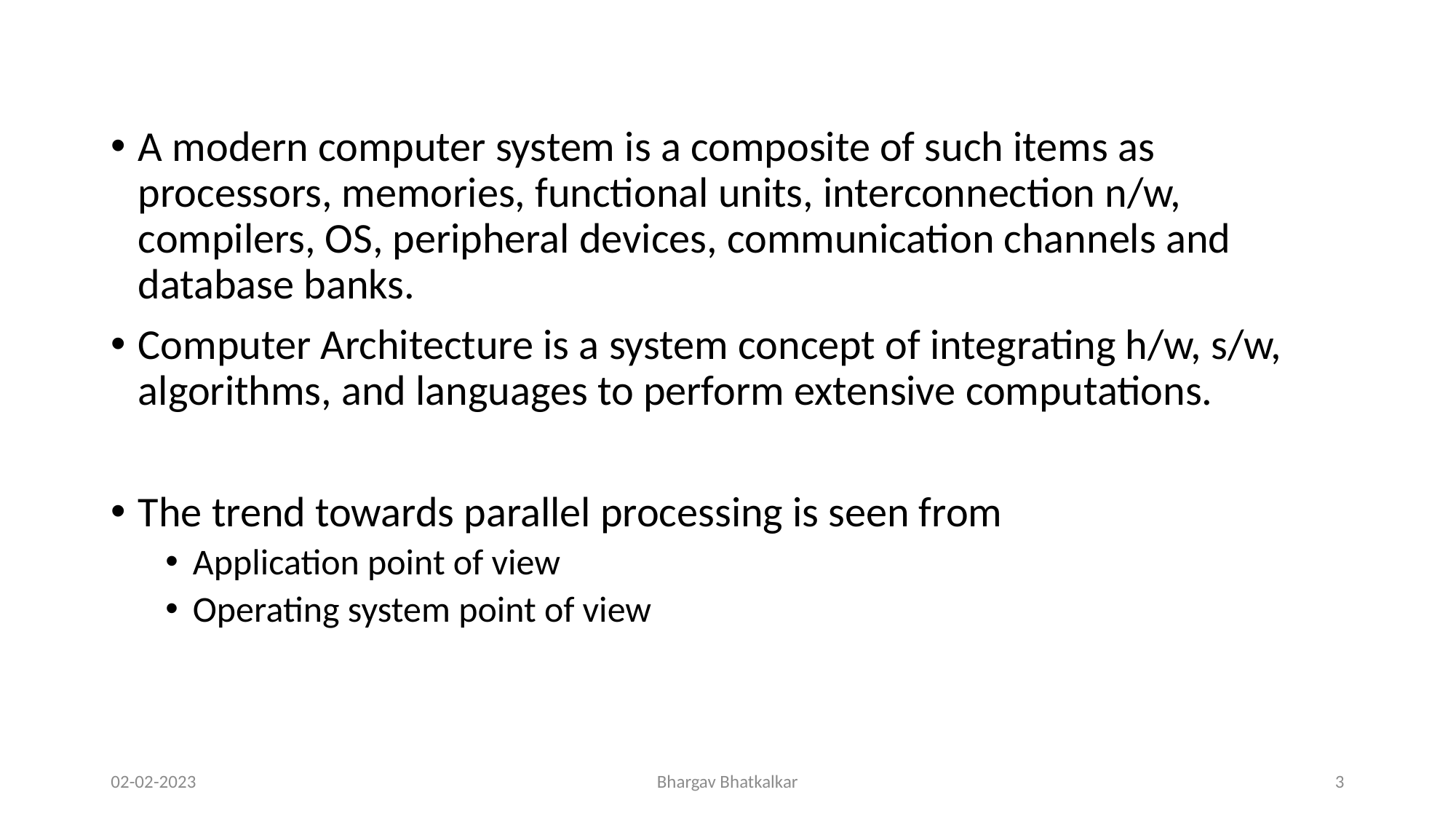

#
A modern computer system is a composite of such items as processors, memories, functional units, interconnection n/w, compilers, OS, peripheral devices, communication channels and database banks.
Computer Architecture is a system concept of integrating h/w, s/w, algorithms, and languages to perform extensive computations.

The trend towards parallel processing is seen from
Application point of view
Operating system point of view
02-02-2023
Bhargav Bhatkalkar
3